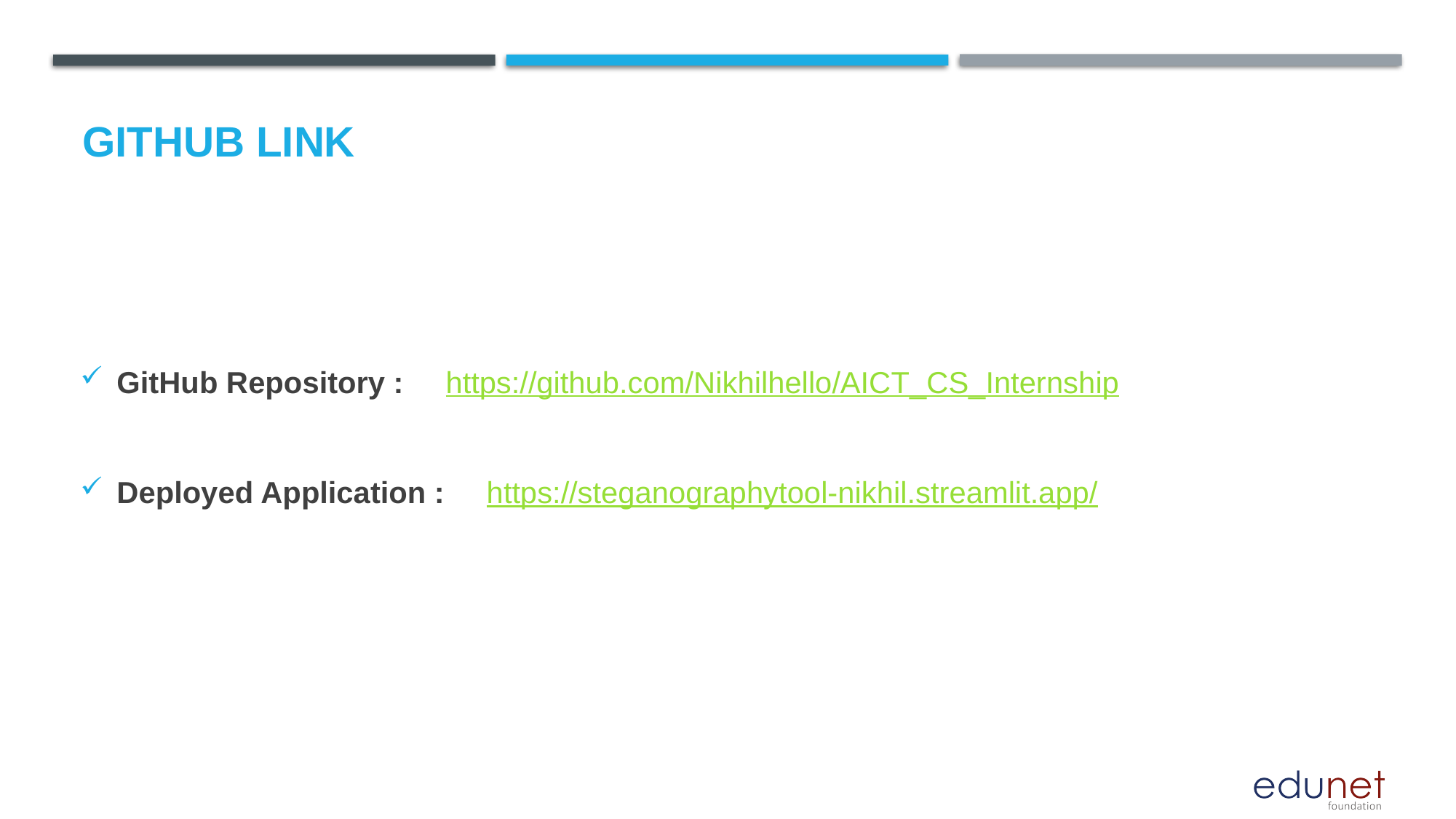

# GitHub Link
GitHub Repository :     https://github.com/Nikhilhello/AICT_CS_Internship

Deployed Application :     https://steganographytool-nikhil.streamlit.app/